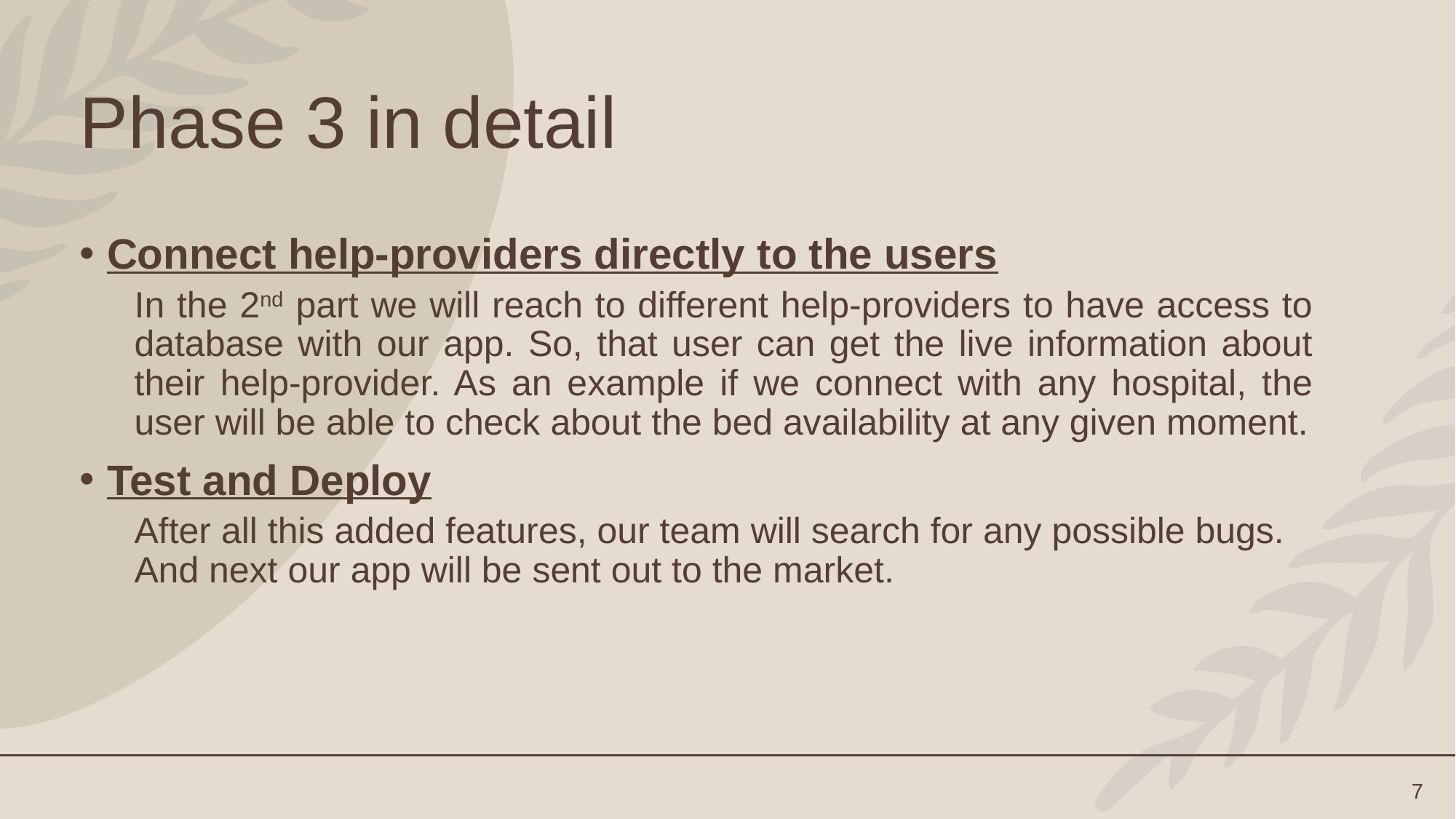

# Phase 3 in detail
Connect help-providers directly to the users
In the 2nd part we will reach to different help-providers to have access to database with our app. So, that user can get the live information about their help-provider. As an example if we connect with any hospital, the user will be able to check about the bed availability at any given moment.
Test and Deploy
After all this added features, our team will search for any possible bugs. And next our app will be sent out to the market.
7